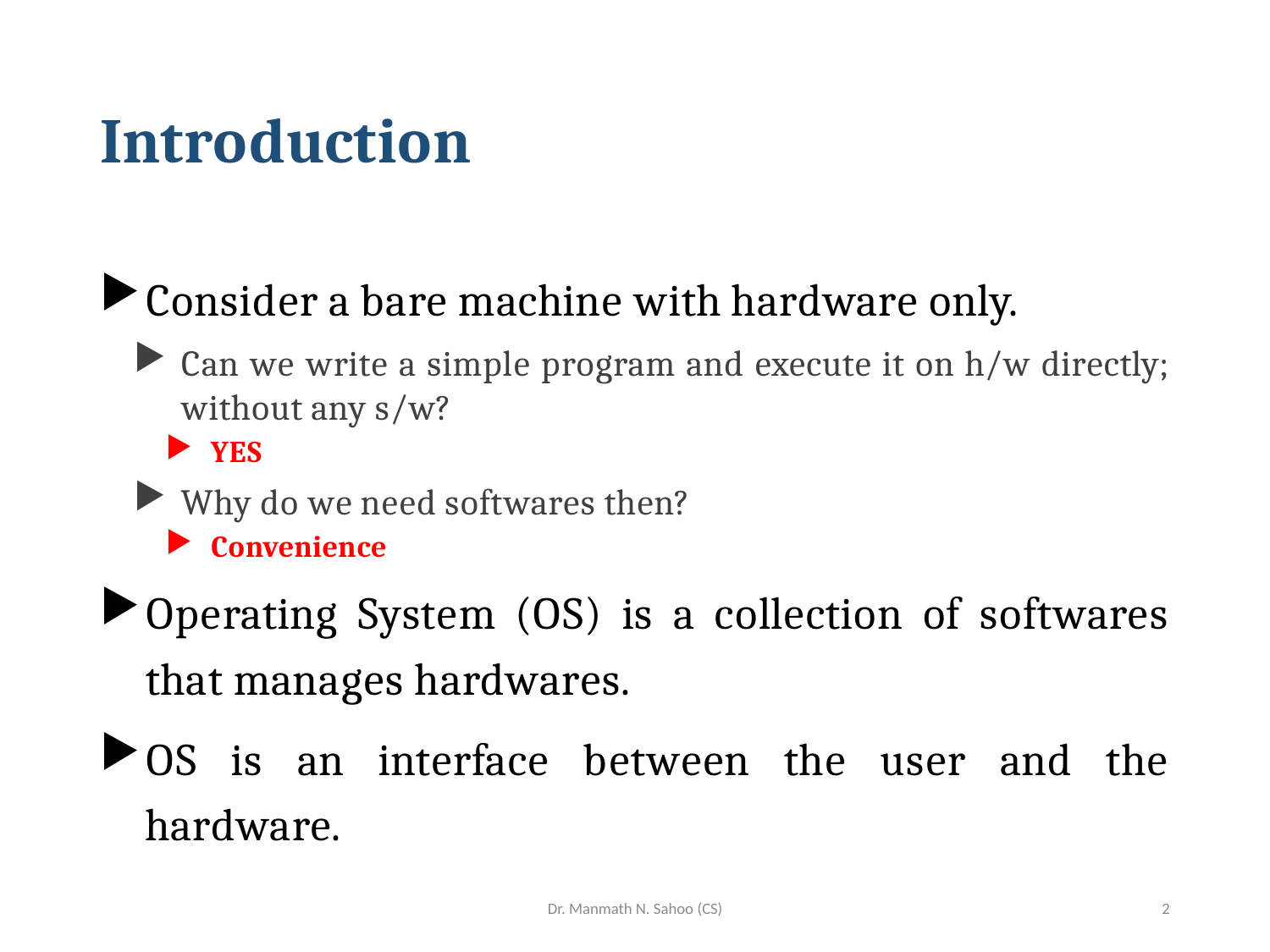

# Introduction
Consider a bare machine with hardware only.
Can we write a simple program and execute it on h/w directly; without any s/w?
YES
Why do we need softwares then?
Convenience
Operating System (OS) is a collection of softwares that manages hardwares.
OS is an interface between the user and the hardware.
Dr. Manmath N. Sahoo (CS)
2